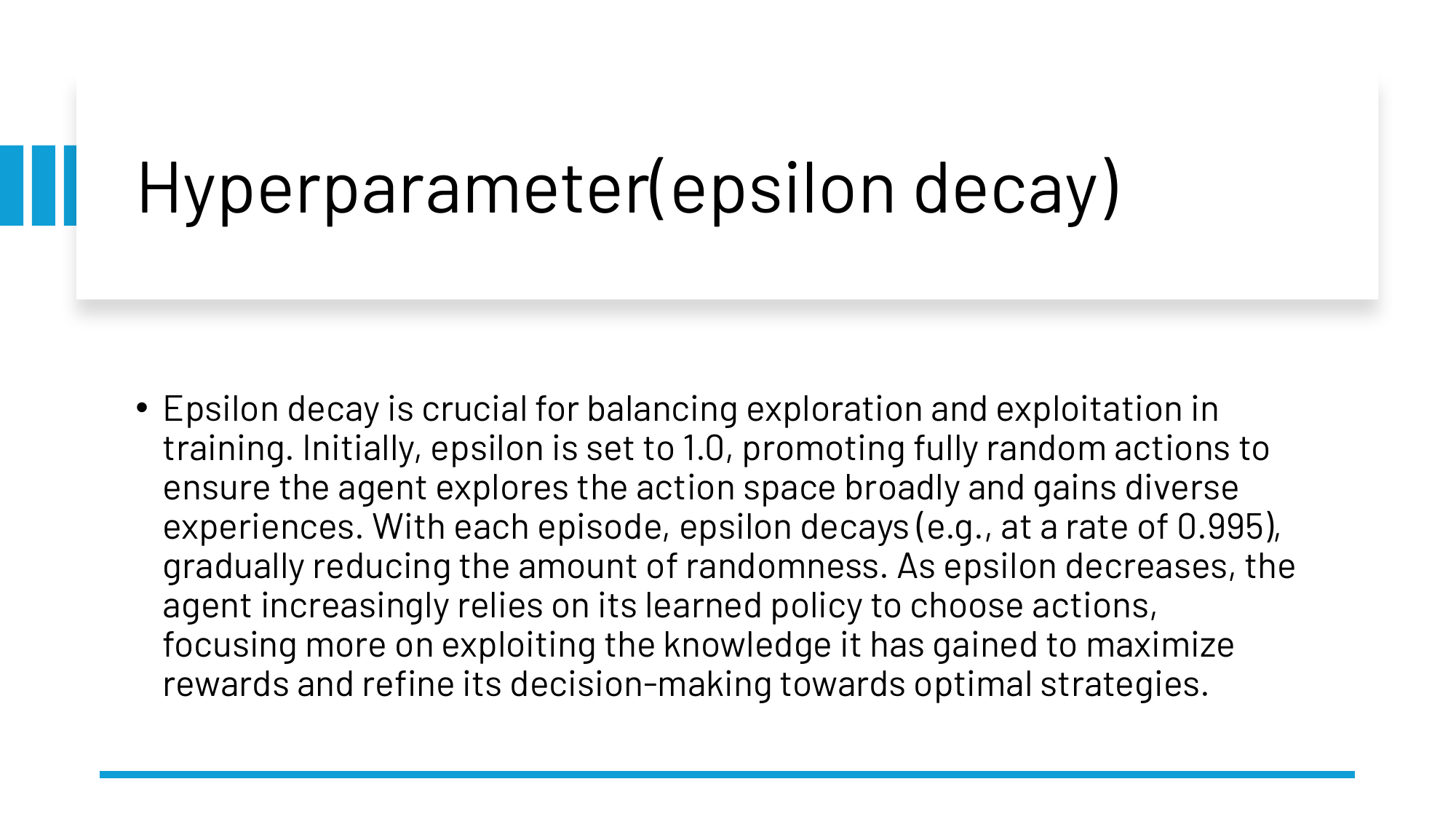

# Hyperparameter(epsilon decay)

Epsilon decay is crucial for balancing exploration and exploitation in training. Initially, epsilon is set to 1.0, promoting fully random actions to ensure the agent explores the action space broadly and gains diverse experiences. With each episode, epsilon decays (e.g., at a rate of 0.995), gradually reducing the amount of randomness. As epsilon decreases, the agent increasingly relies on its learned policy to choose actions, focusing more on exploiting the knowledge it has gained to maximize rewards and refine its decision-making towards optimal strategies.